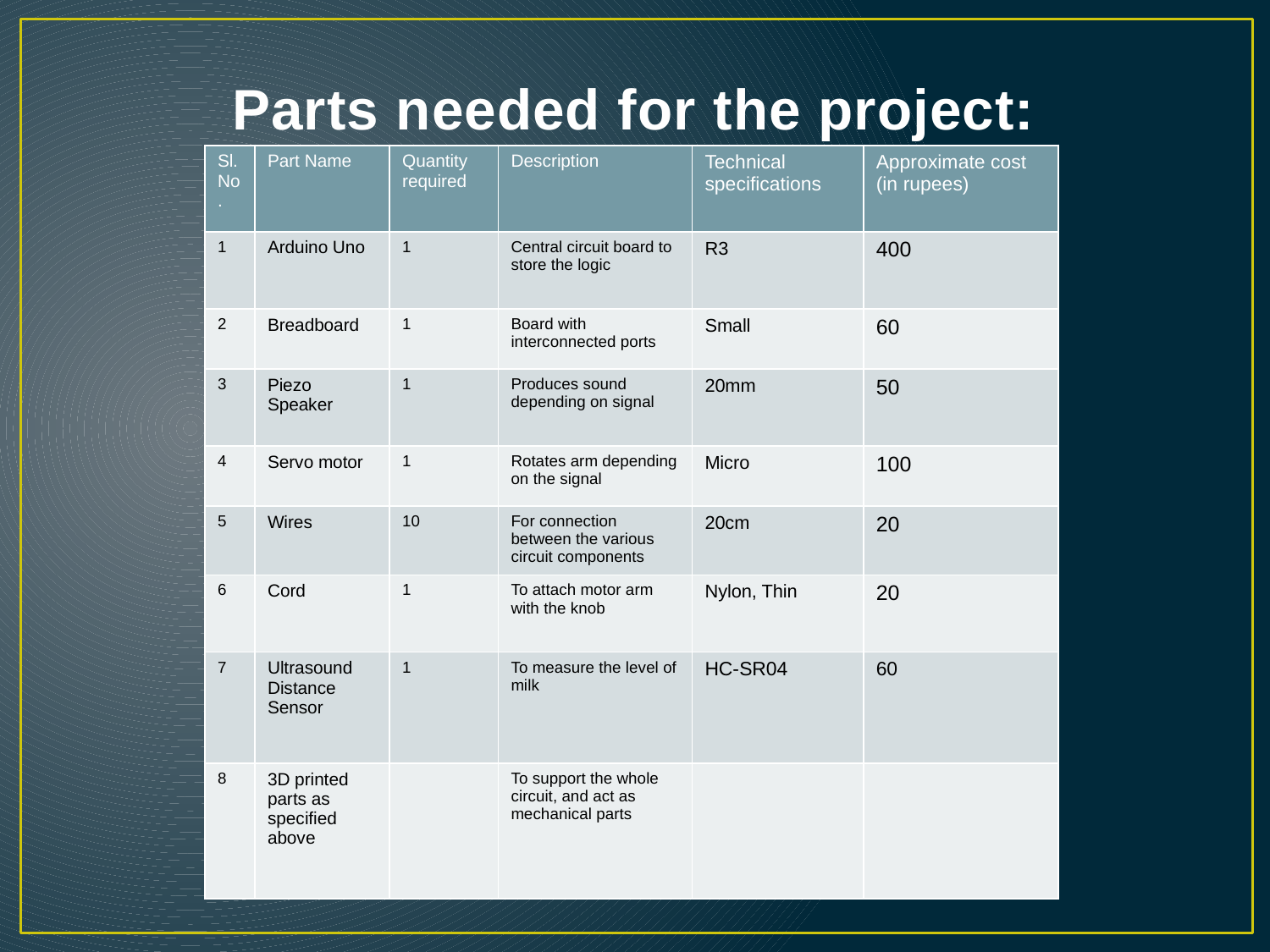

# Parts needed for the project:
| Sl. No. | Part Name | Quantity required | Description | Technical specifications | Approximate cost (in rupees) |
| --- | --- | --- | --- | --- | --- |
| 1 | Arduino Uno | 1 | Central circuit board to store the logic | R3 | 400 |
| 2 | Breadboard | 1 | Board with interconnected ports | Small | 60 |
| 3 | Piezo Speaker | 1 | Produces sound depending on signal | 20mm | 50 |
| 4 | Servo motor | 1 | Rotates arm depending on the signal | Micro | 100 |
| 5 | Wires | 10 | For connection between the various circuit components | 20cm | 20 |
| 6 | Cord | 1 | To attach motor arm with the knob | Nylon, Thin | 20 |
| 7 | Ultrasound Distance Sensor | 1 | To measure the level of milk | HC-SR04 | 60 |
| 8 | 3D printed parts as specified above |  | To support the whole circuit, and act as mechanical parts |  |  |